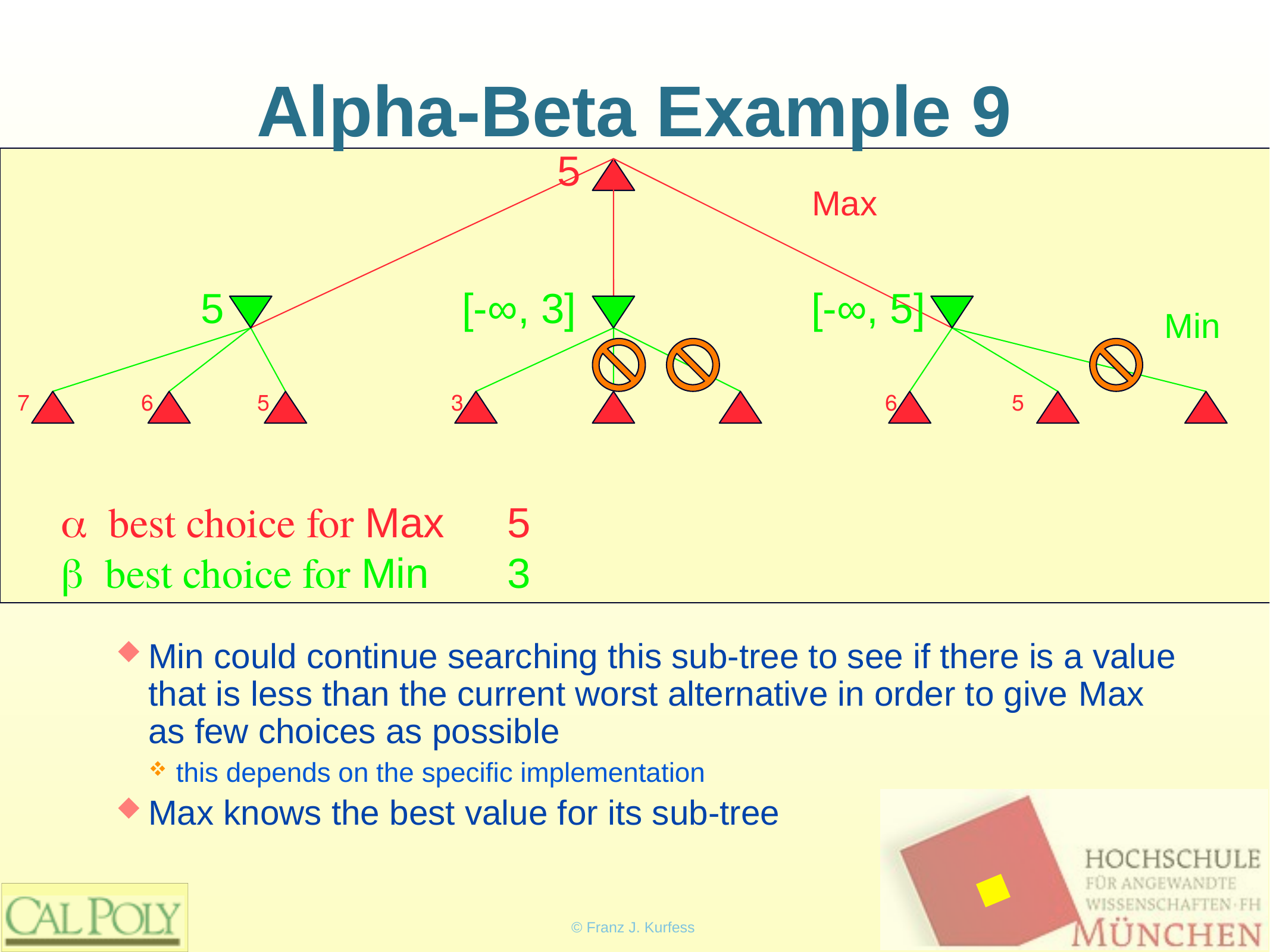

# Alpha-Beta Example 9
5

5

Max
5
[-∞, 3]
[-∞, 5]
Min

7
6
5
3
6
5

α best choice for Max	5
β best choice for Min	3
Min could continue searching this sub-tree to see if there is a value that is less than the current worst alternative in order to give Max as few choices as possible
this depends on the specific implementation
Max knows the best value for its sub-tree
49